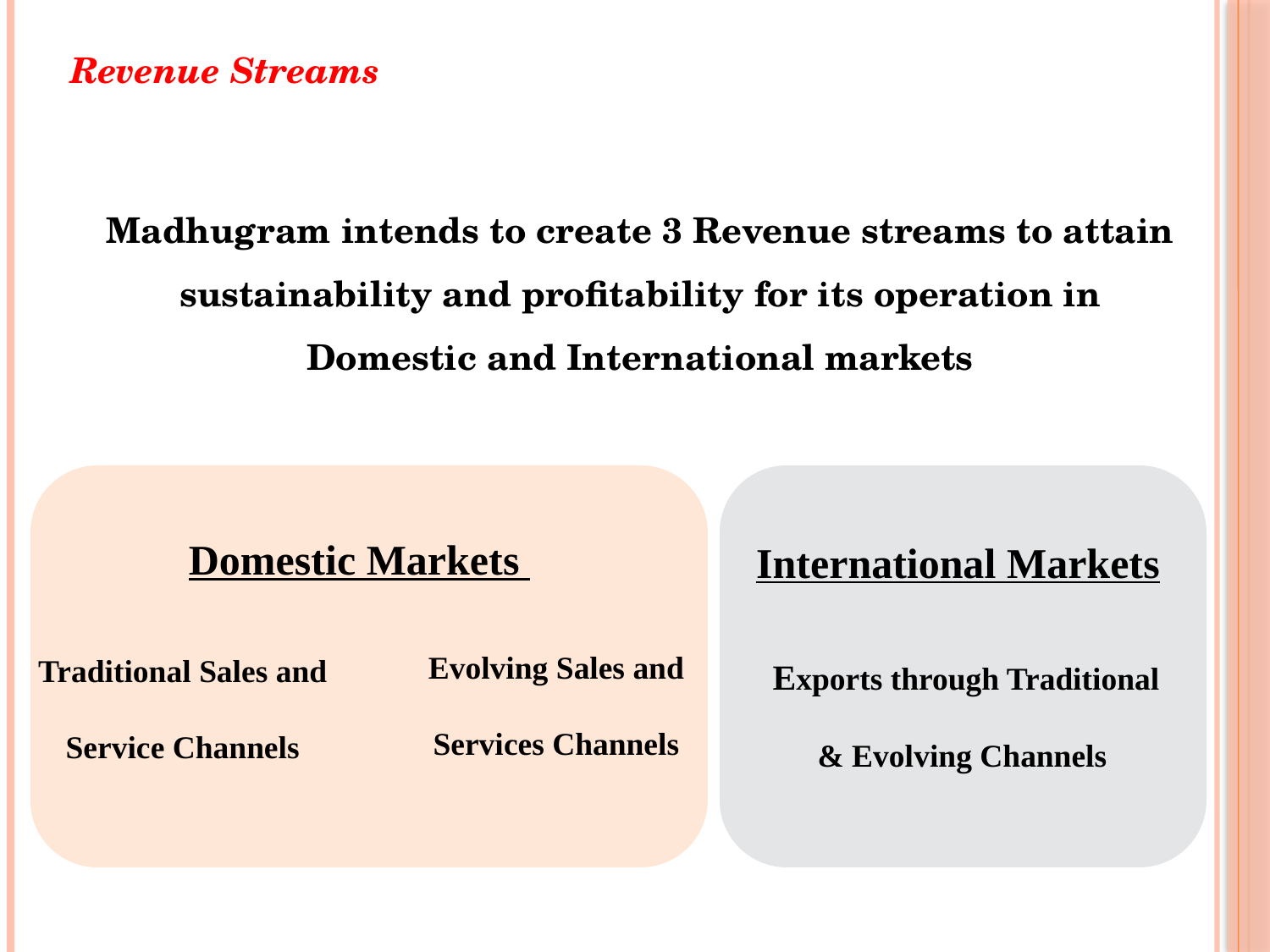

Revenue Streams
Madhugram intends to create 3 Revenue streams to attain sustainability and profitability for its operation in Domestic and International markets

Domestic Markets
International Markets
Evolving Sales and Services Channels
Traditional Sales and Service Channels
Exports through Traditional & Evolving Channels